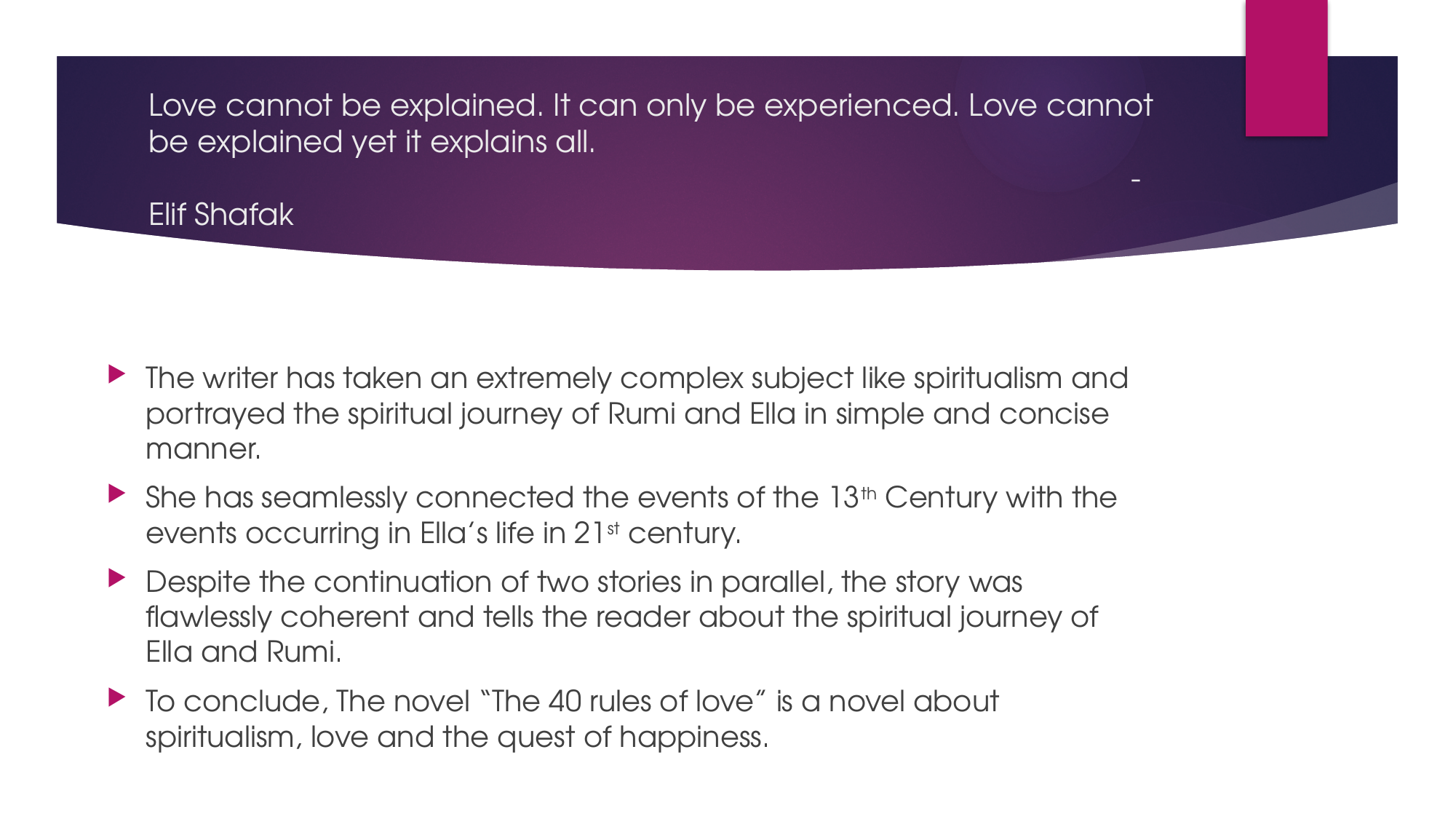

# Love cannot be explained. It can only be experienced. Love cannot be explained yet it explains all. -Elif Shafak
The writer has taken an extremely complex subject like spiritualism and portrayed the spiritual journey of Rumi and Ella in simple and concise manner.
She has seamlessly connected the events of the 13th Century with the events occurring in Ella’s life in 21st century.
Despite the continuation of two stories in parallel, the story was flawlessly coherent and tells the reader about the spiritual journey of Ella and Rumi.
To conclude, The novel “The 40 rules of love” is a novel about spiritualism, love and the quest of happiness.